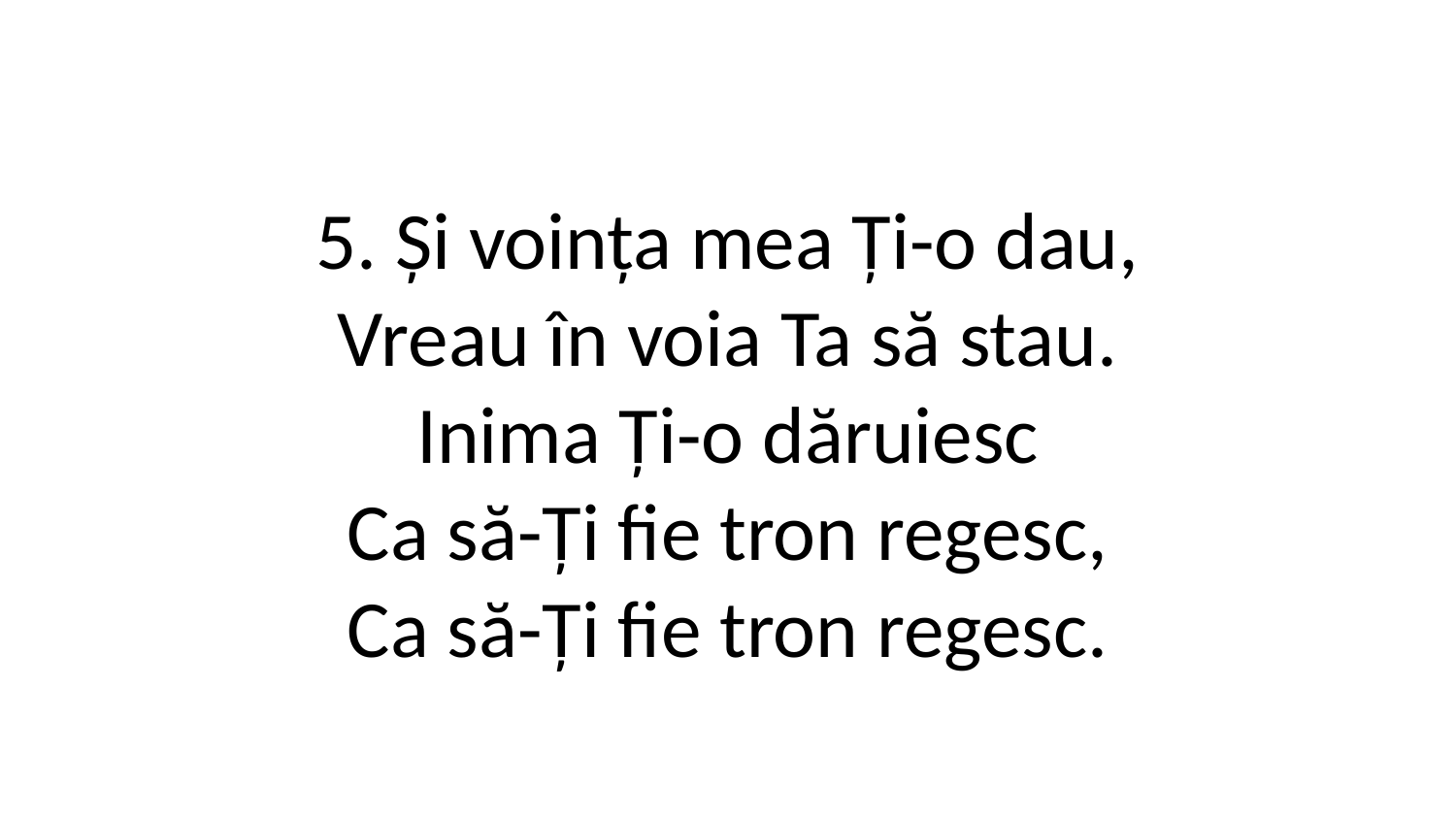

5. Și voința mea Ți-o dau,
Vreau în voia Ta să stau.
Inima Ți-o dăruiesc
Ca să-Ți fie tron regesc,
Ca să-Ți fie tron regesc.